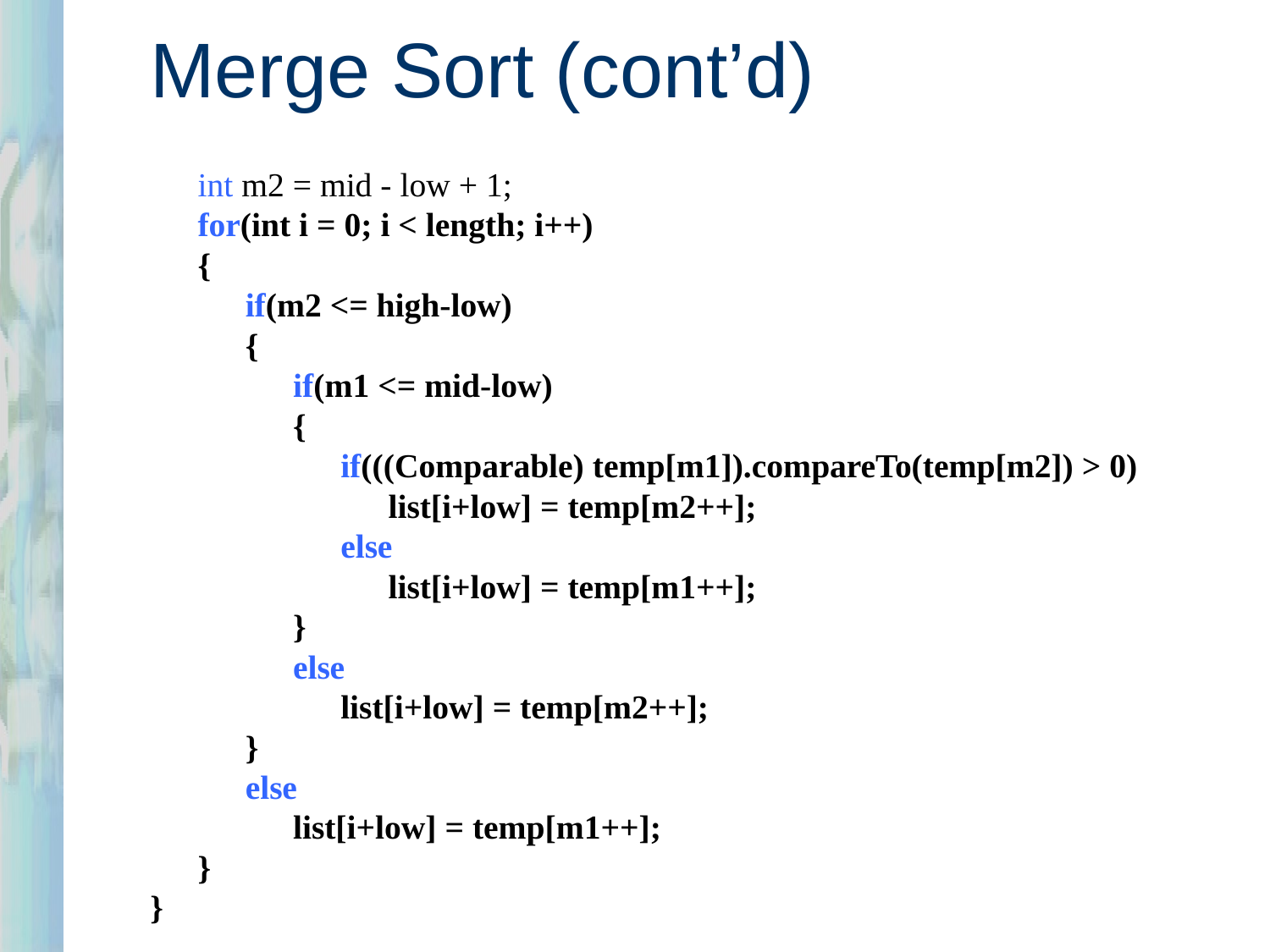

# Merge Sort (cont’d)
	int m2 = mid - low + 1;
	for(int i = 0; i < length; i++)
	{
     		if(m2 <= high-low)
     		{
			if(m1 <= mid-low)
			{
				if(((Comparable) temp[m1]).compareTo(temp[m2]) > 0)
    					list[i+low] = temp[m2++];
  				else
    					list[i+low] = temp[m1++];
			}
			else
				list[i+low] = temp[m2++];
		}
     		else
     			list[i+low] = temp[m1++];
     	}
}